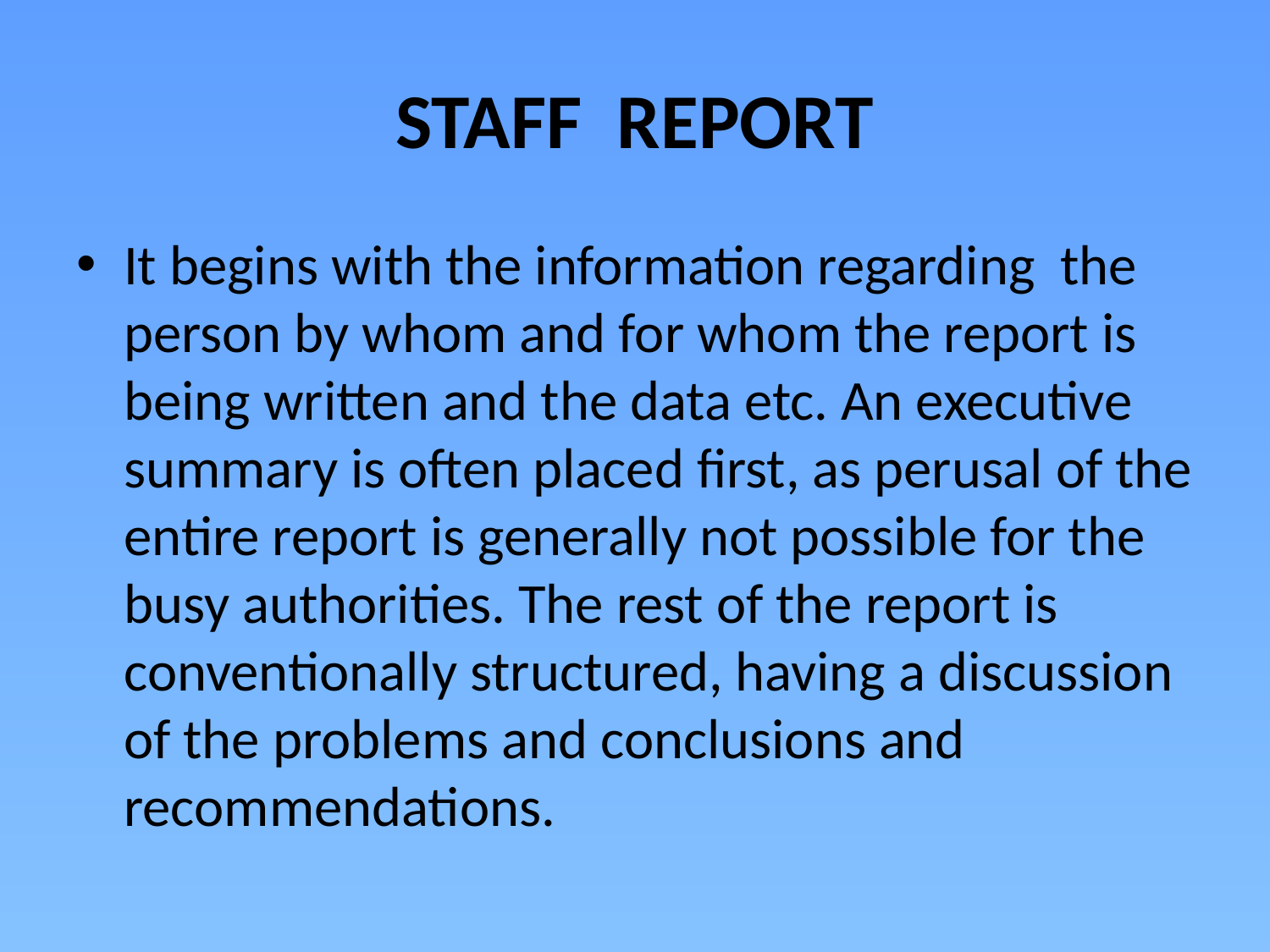

# STAFF  REPORT
It begins with the information regarding  the person by whom and for whom the report is being written and the data etc. An executive summary is often placed first, as perusal of the entire report is generally not possible for the busy authorities. The rest of the report is conventionally structured, having a discussion of the problems and conclusions and recommendations.